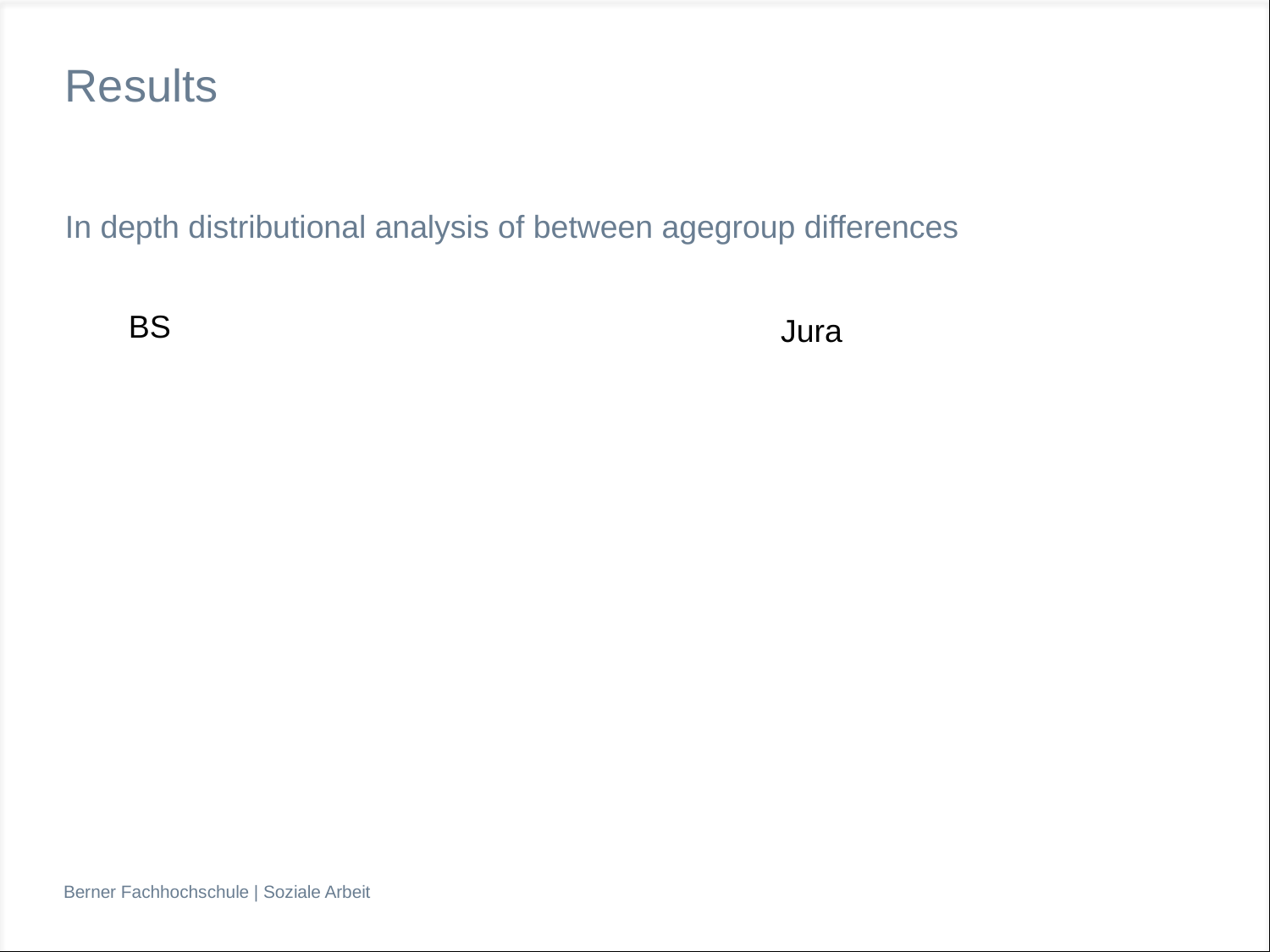

# Results
In depth distributional analysis of between agegroup differences
BS

Jura